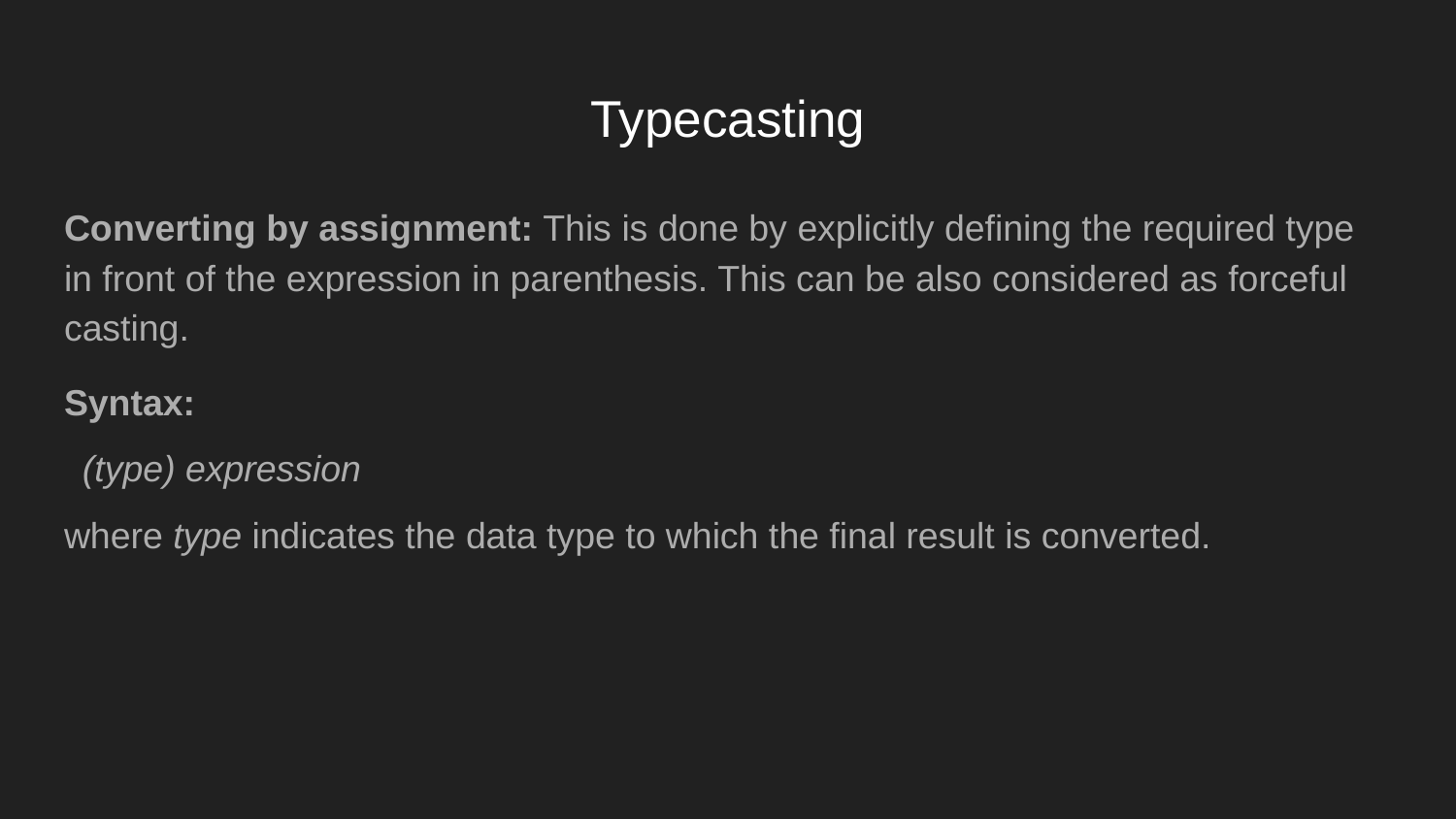

# Typecasting
Converting by assignment: This is done by explicitly defining the required type in front of the expression in parenthesis. This can be also considered as forceful casting.
Syntax:
(type) expression
where type indicates the data type to which the final result is converted.